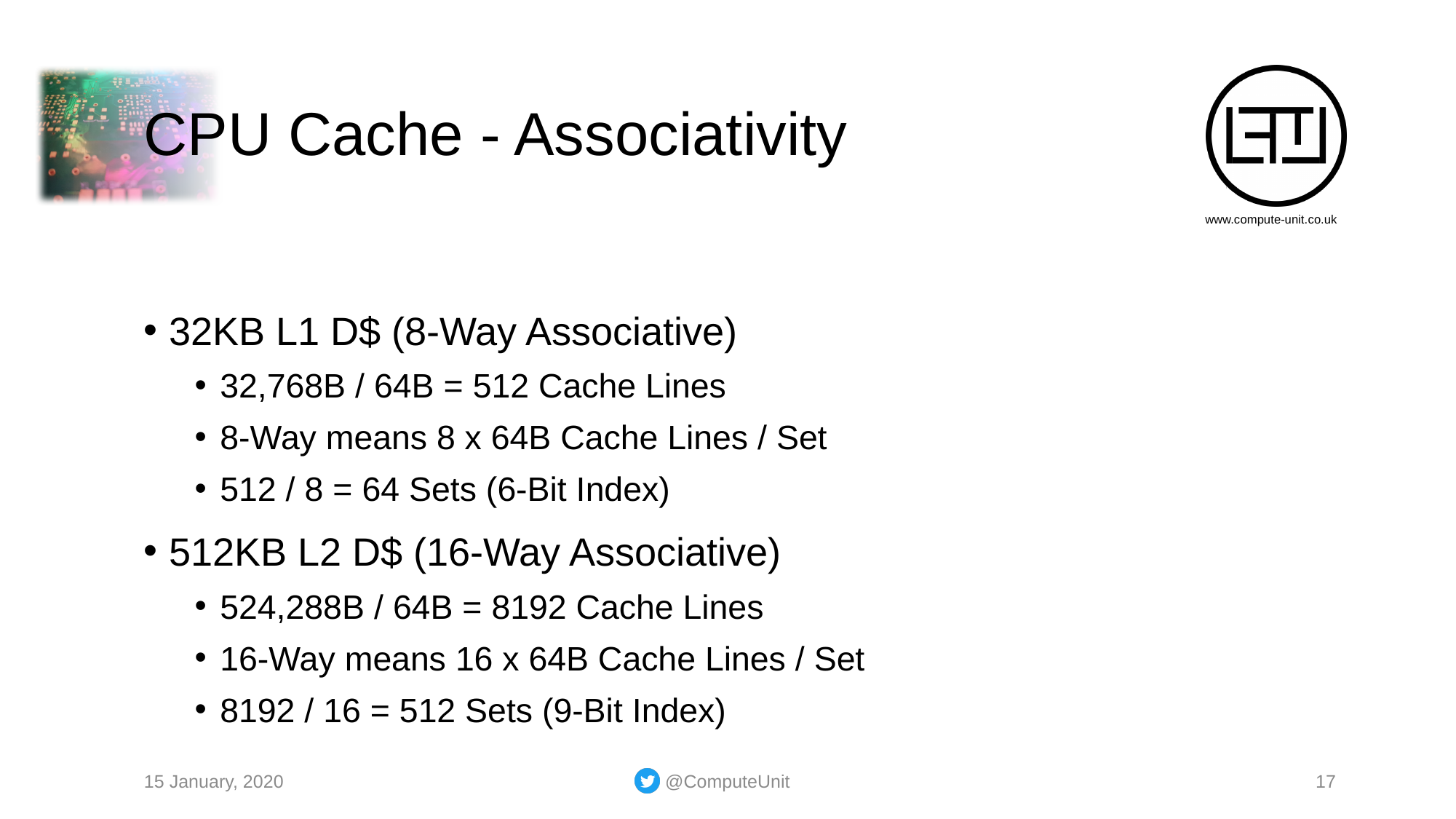

# CPU Cache - Associativity
32KB L1 D$ (8-Way Associative)
32,768B / 64B = 512 Cache Lines
8-Way means 8 x 64B Cache Lines / Set
512 / 8 = 64 Sets (6-Bit Index)
512KB L2 D$ (16-Way Associative)
524,288B / 64B = 8192 Cache Lines
16-Way means 16 x 64B Cache Lines / Set
8192 / 16 = 512 Sets (9-Bit Index)
15 January, 2020
@ComputeUnit
17